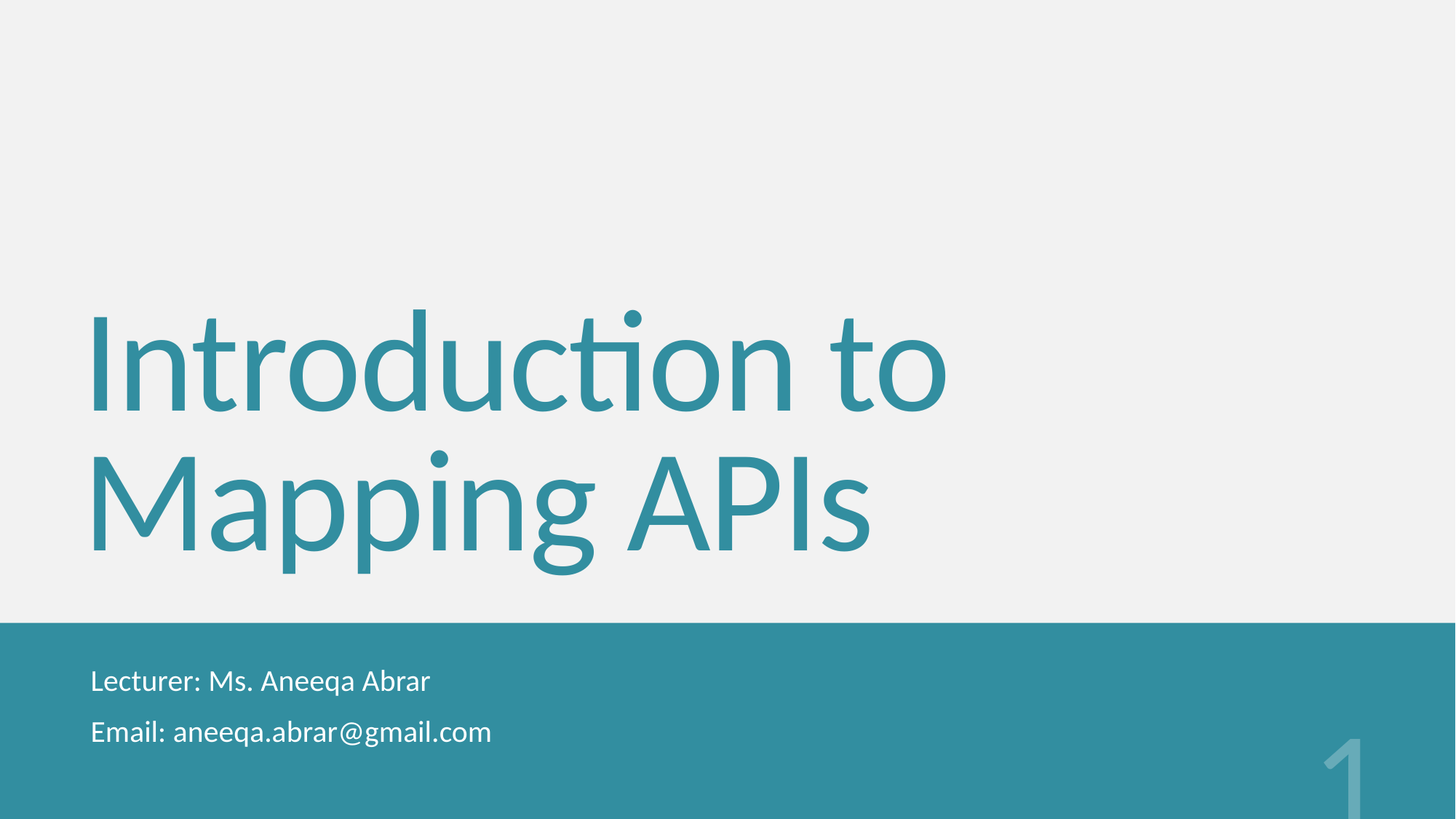

# Introduction to Mapping APIs

Lecturer: Ms. Aneeqa Abrar
Email: aneeqa.abrar@gmail.com
1